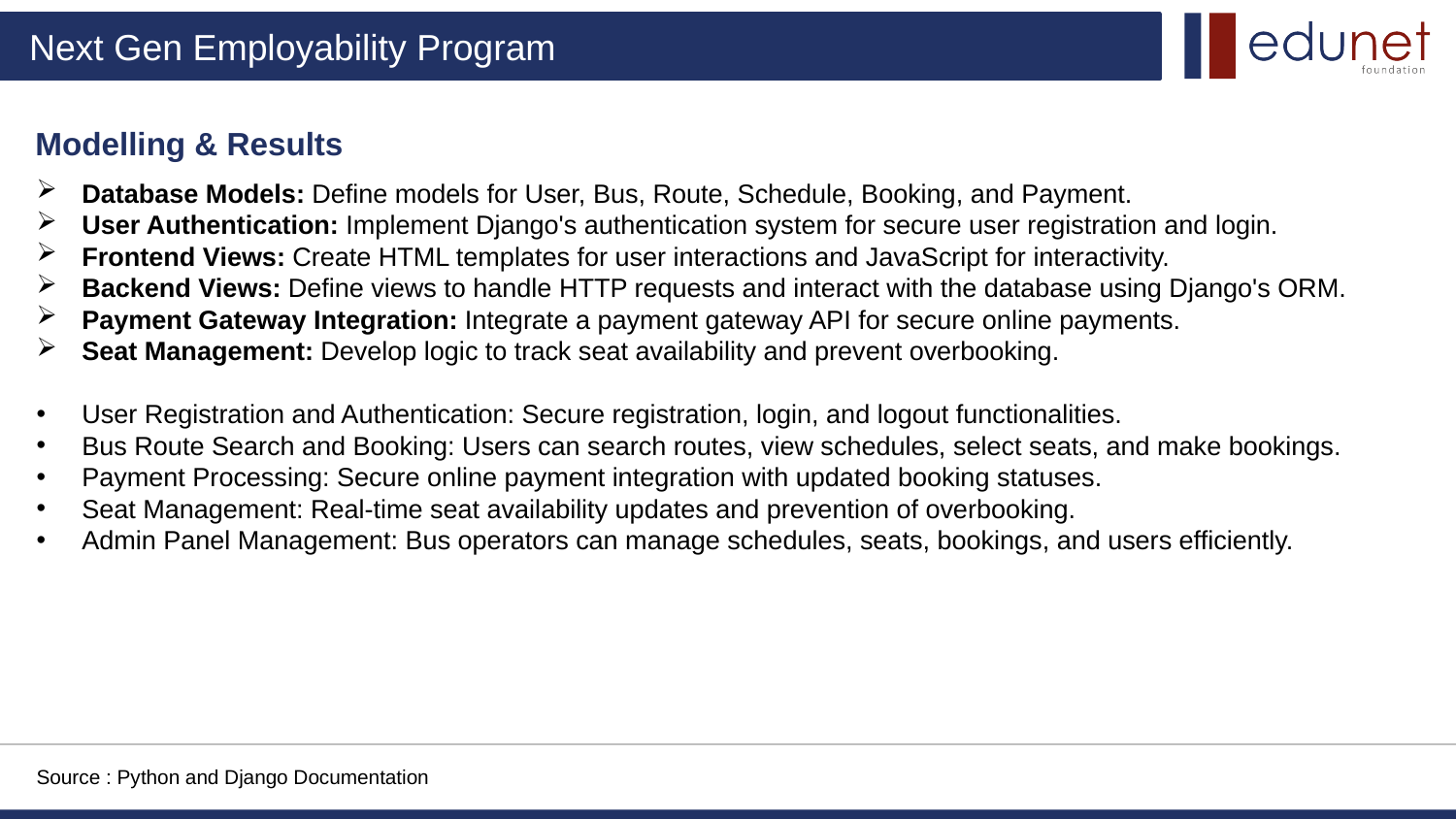

Modelling & Results
Database Models: Define models for User, Bus, Route, Schedule, Booking, and Payment.
User Authentication: Implement Django's authentication system for secure user registration and login.
Frontend Views: Create HTML templates for user interactions and JavaScript for interactivity.
Backend Views: Define views to handle HTTP requests and interact with the database using Django's ORM.
Payment Gateway Integration: Integrate a payment gateway API for secure online payments.
Seat Management: Develop logic to track seat availability and prevent overbooking.

User Registration and Authentication: Secure registration, login, and logout functionalities.
Bus Route Search and Booking: Users can search routes, view schedules, select seats, and make bookings.
Payment Processing: Secure online payment integration with updated booking statuses.
Seat Management: Real-time seat availability updates and prevention of overbooking.
Admin Panel Management: Bus operators can manage schedules, seats, bookings, and users efficiently.
Source : Python and Django Documentation